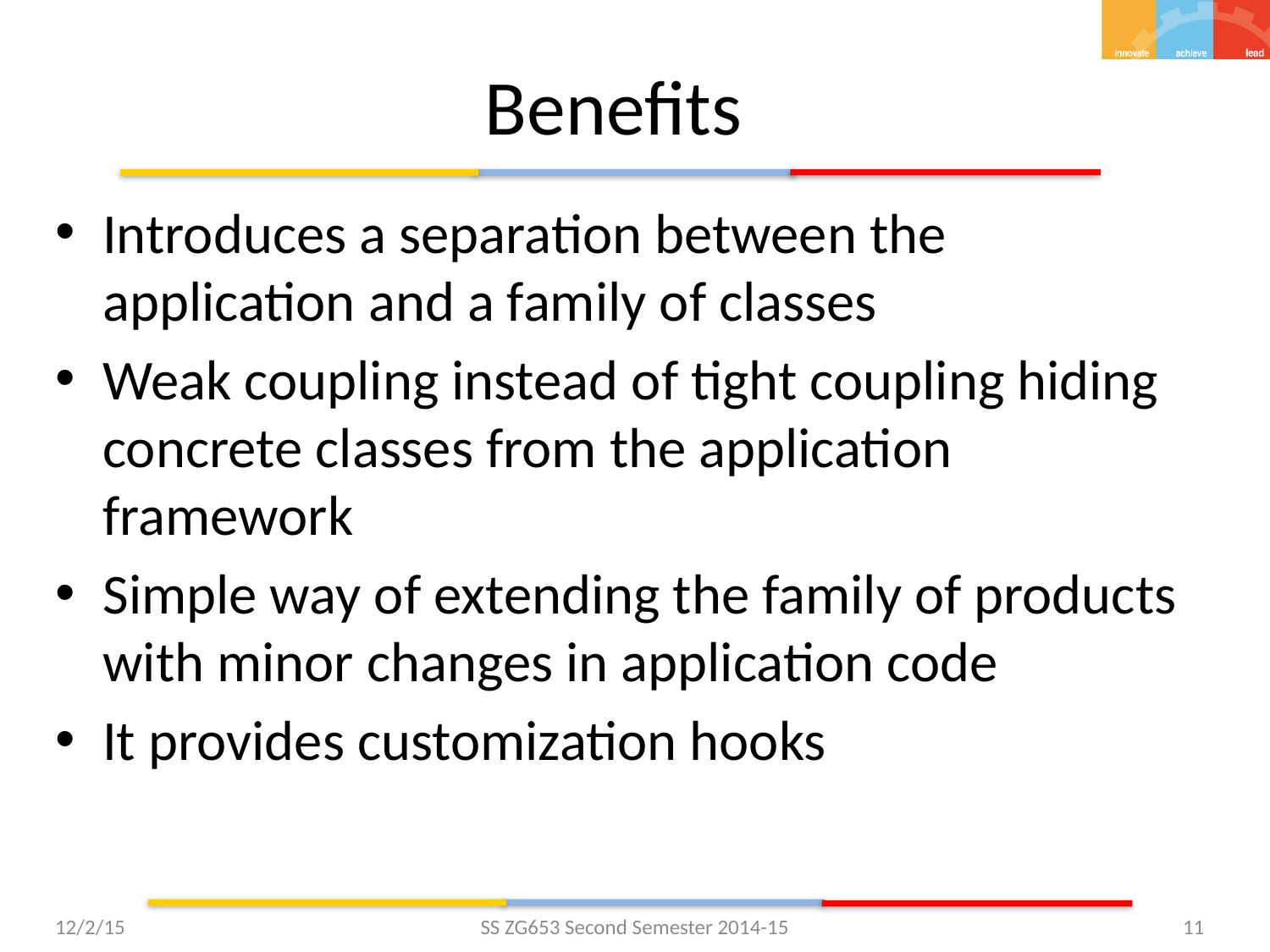

# Benefits
Introduces a separation between the application and a family of classes
Weak coupling instead of tight coupling hiding concrete classes from the application framework
Simple way of extending the family of products with minor changes in application code
It provides customization hooks
12/2/15
SS ZG653 Second Semester 2014-15
11